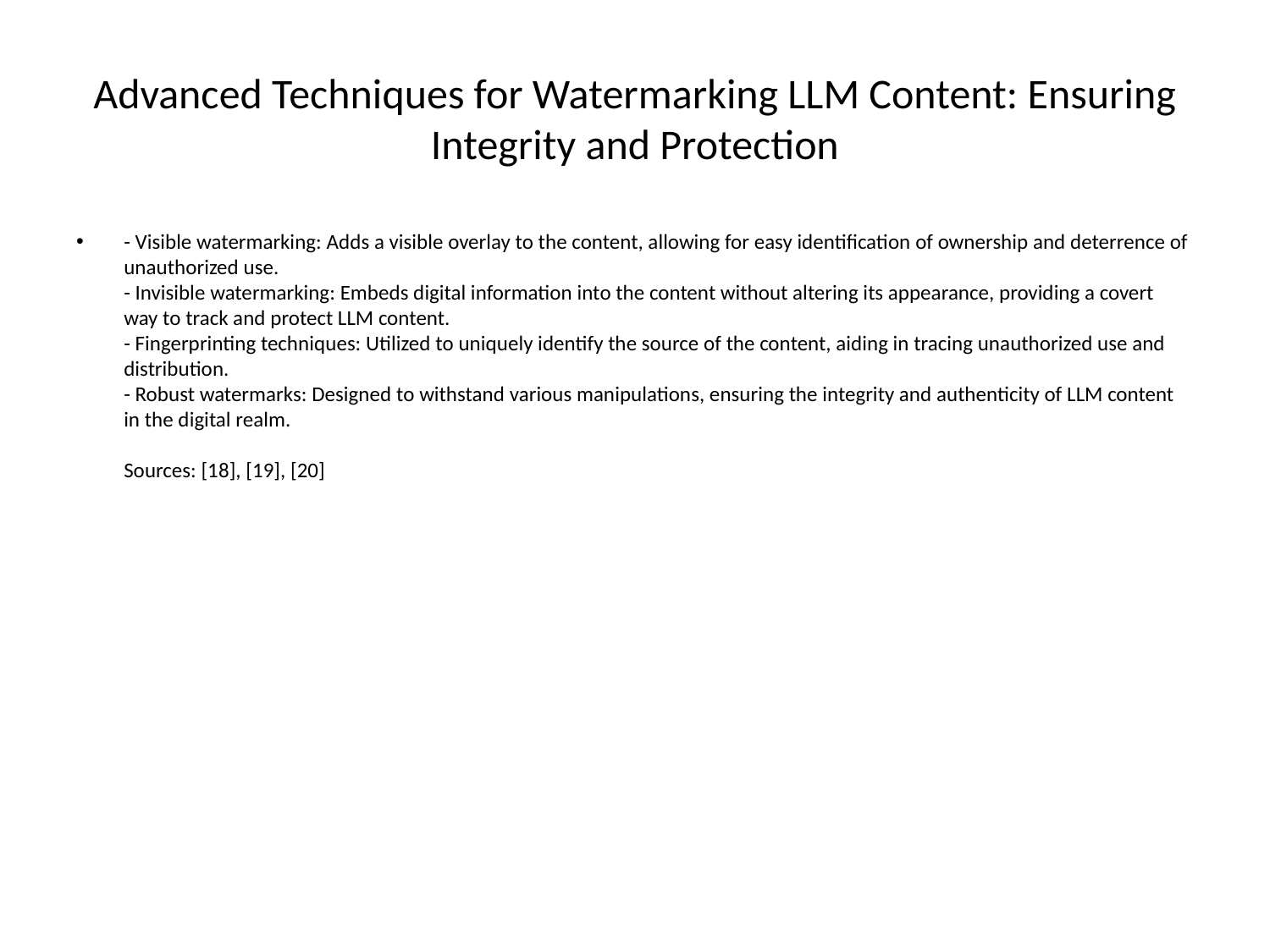

# Advanced Techniques for Watermarking LLM Content: Ensuring Integrity and Protection
- Visible watermarking: Adds a visible overlay to the content, allowing for easy identification of ownership and deterrence of unauthorized use.
- Invisible watermarking: Embeds digital information into the content without altering its appearance, providing a covert way to track and protect LLM content.
- Fingerprinting techniques: Utilized to uniquely identify the source of the content, aiding in tracing unauthorized use and distribution.
- Robust watermarks: Designed to withstand various manipulations, ensuring the integrity and authenticity of LLM content in the digital realm.
Sources: [18], [19], [20]